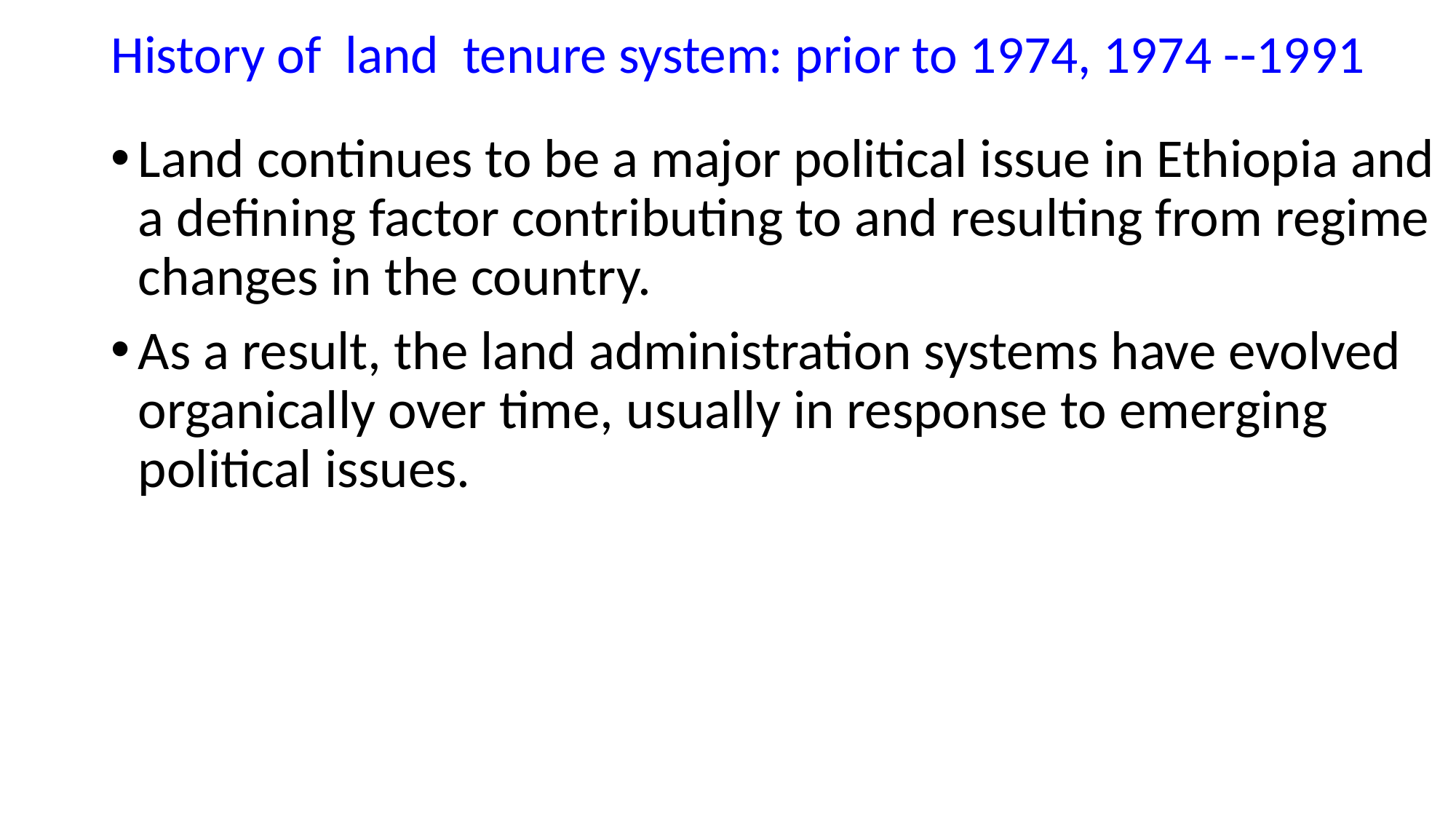

# History of  land  tenure system: prior to 1974, 1974 --1991
Land continues to be a major political issue in Ethiopia and a defining factor contributing to and resulting from regime changes in the country.
As a result, the land administration systems have evolved organically over time, usually in response to emerging political issues.